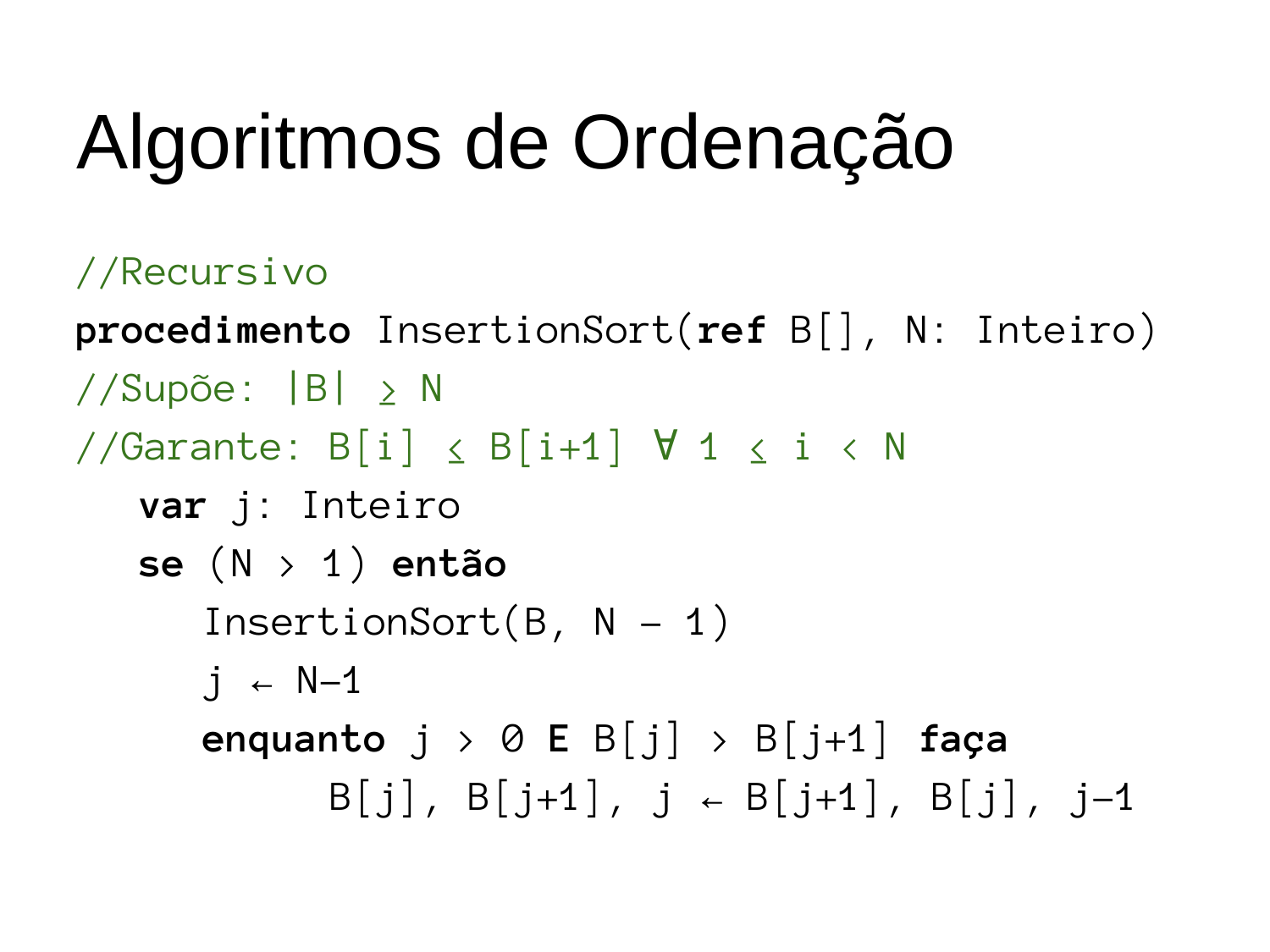

# Algoritmos de Ordenação
//Recursivo
procedimento InsertionSort(ref B[], N: Inteiro)
//Supõe: |B| ≥ N
//Garante: B[i] ≤ B[i+1] ∀ 1 ≤ i < N
var j: Inteiro
se (N > 1) então
	InsertionSort(B, N - 1)
	j ← N-1
	enquanto j > 0 E B[j] > B[j+1] faça
		B[j], B[j+1], j ← B[j+1], B[j], j-1